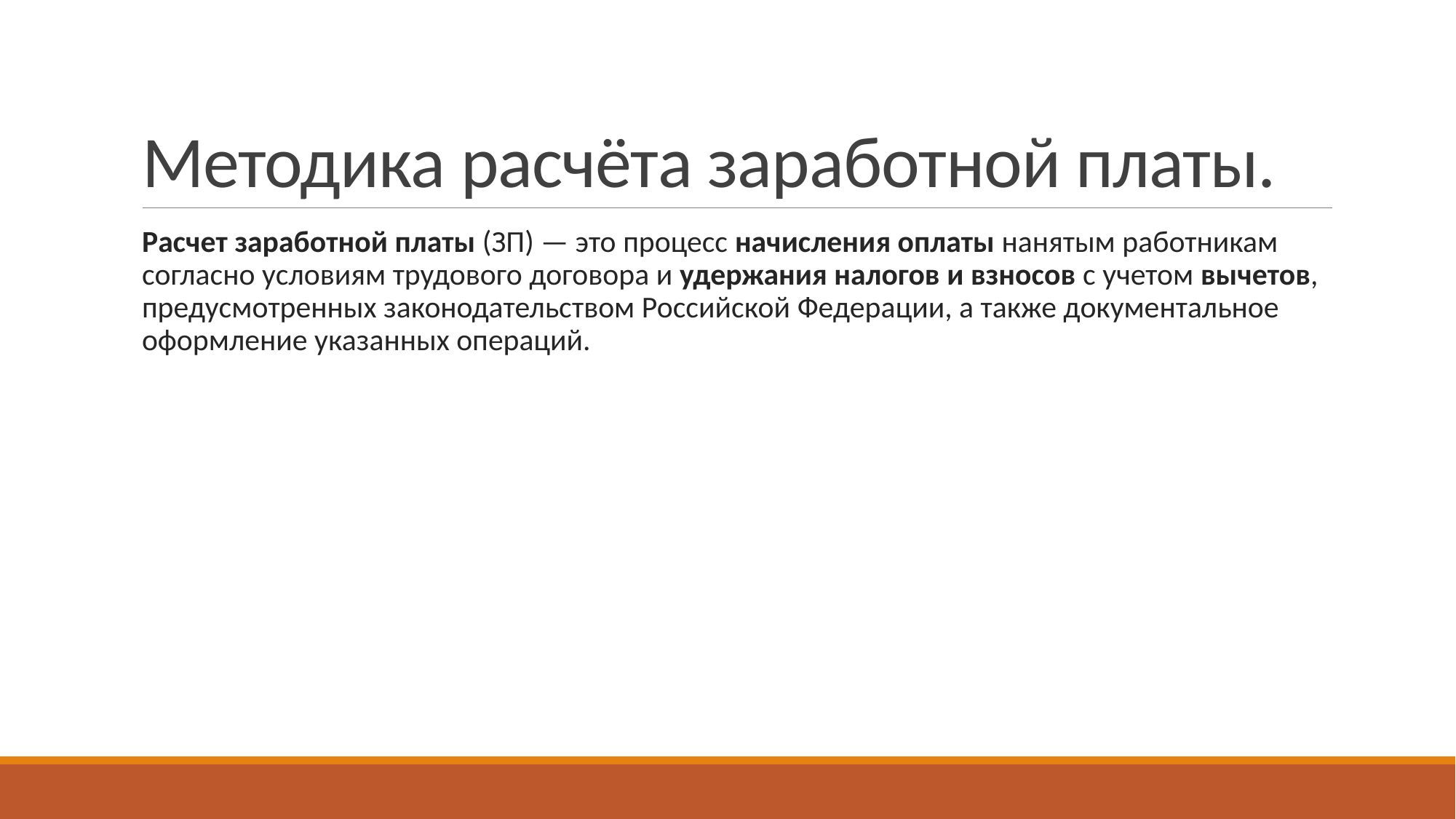

# Методика расчёта заработной платы.
Расчет заработной платы (ЗП) — это процесс начисления оплаты нанятым работникам согласно условиям трудового договора и удержания налогов и взносов с учетом вычетов, предусмотренных законодательством Российской Федерации, а также документальное оформление указанных операций.